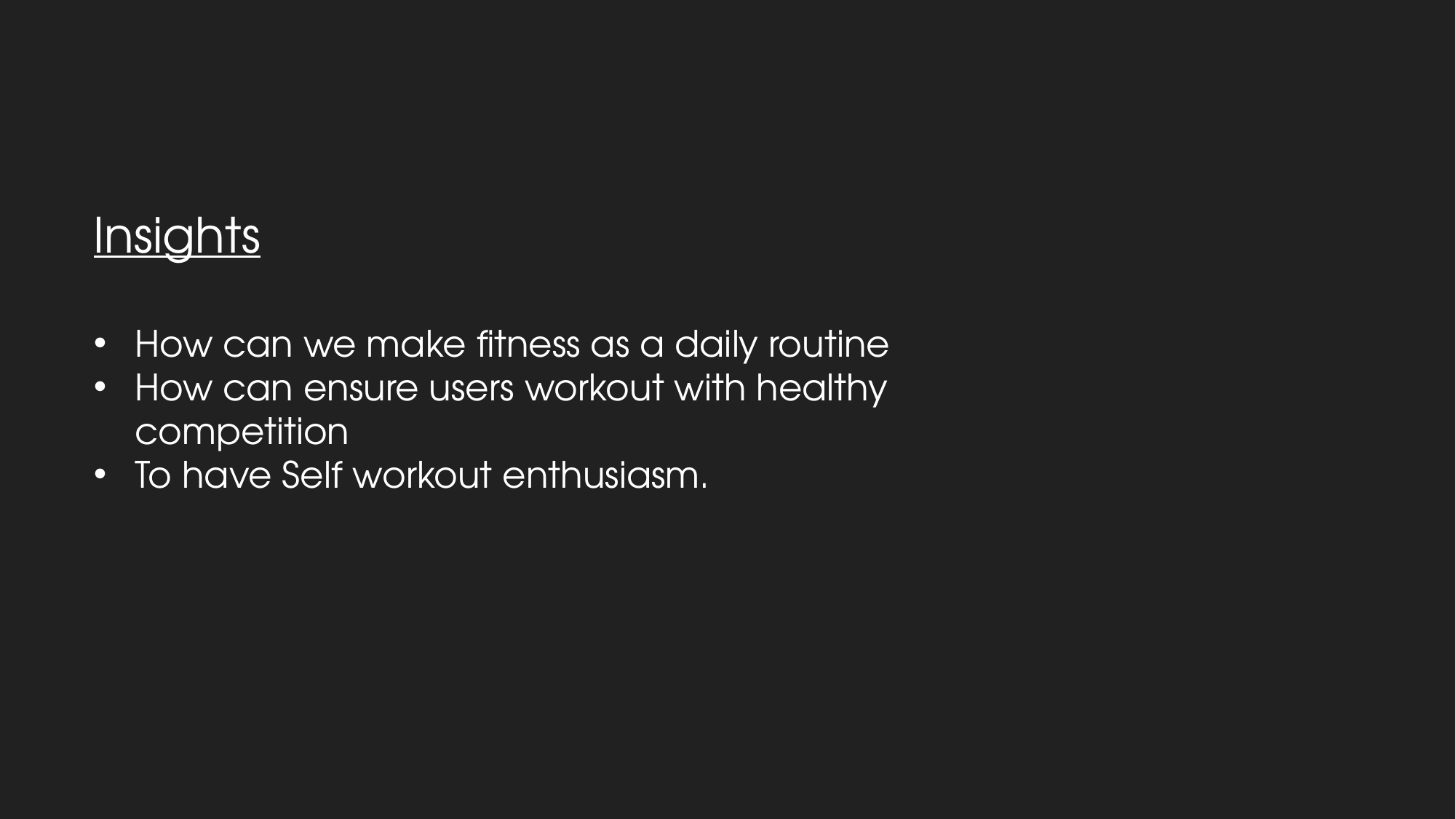

Insights

How can we make fitness as a daily routine
How can ensure users workout with healthy competition
To have Self workout enthusiasm.